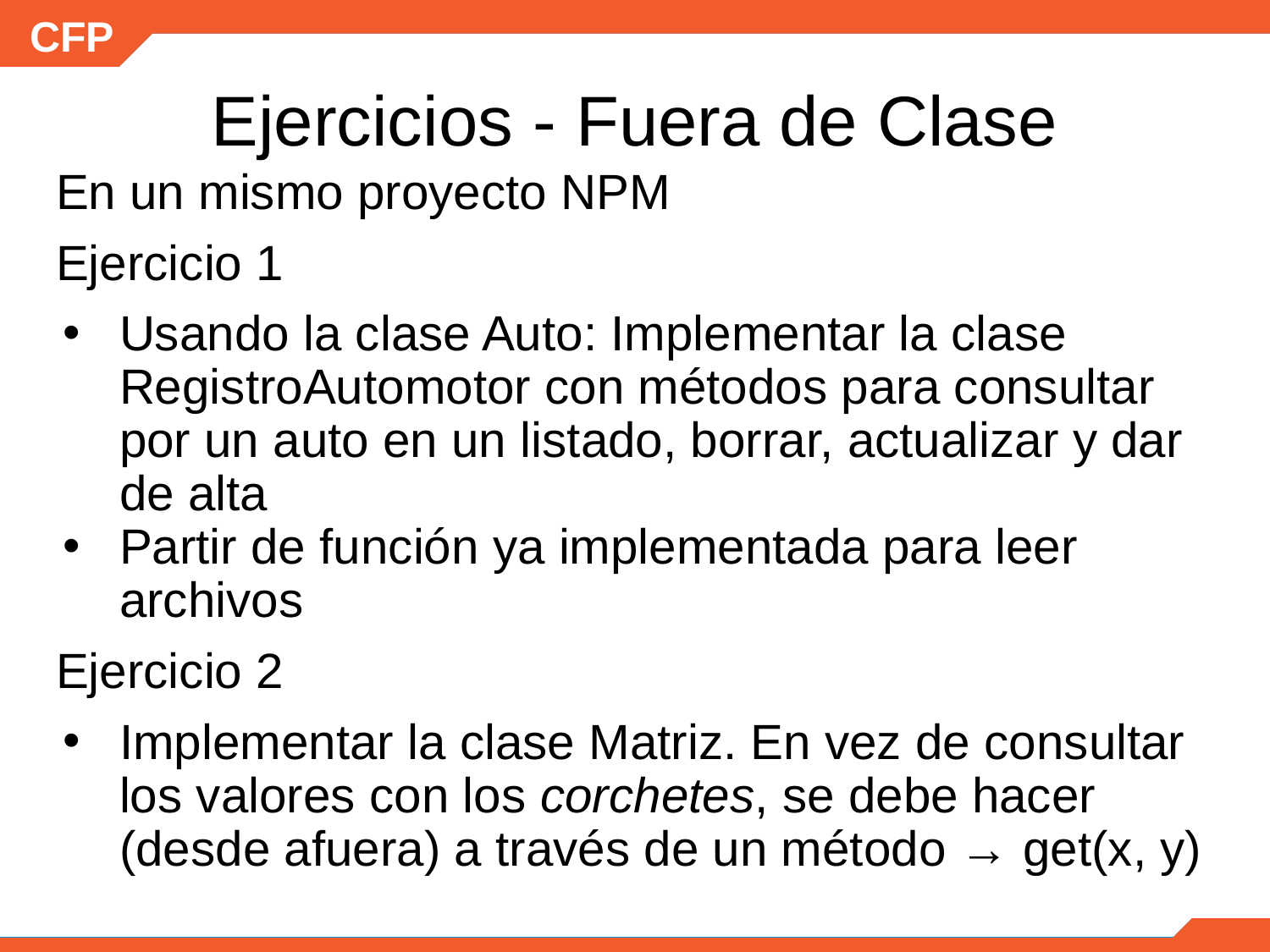

# Ejercicios - Fuera de Clase
En un mismo proyecto NPM
Ejercicio 1
Usando la clase Auto: Implementar la clase RegistroAutomotor con métodos para consultar por un auto en un listado, borrar, actualizar y dar de alta
Partir de función ya implementada para leer archivos
Ejercicio 2
Implementar la clase Matriz. En vez de consultar los valores con los corchetes, se debe hacer (desde afuera) a través de un método → get(x, y)